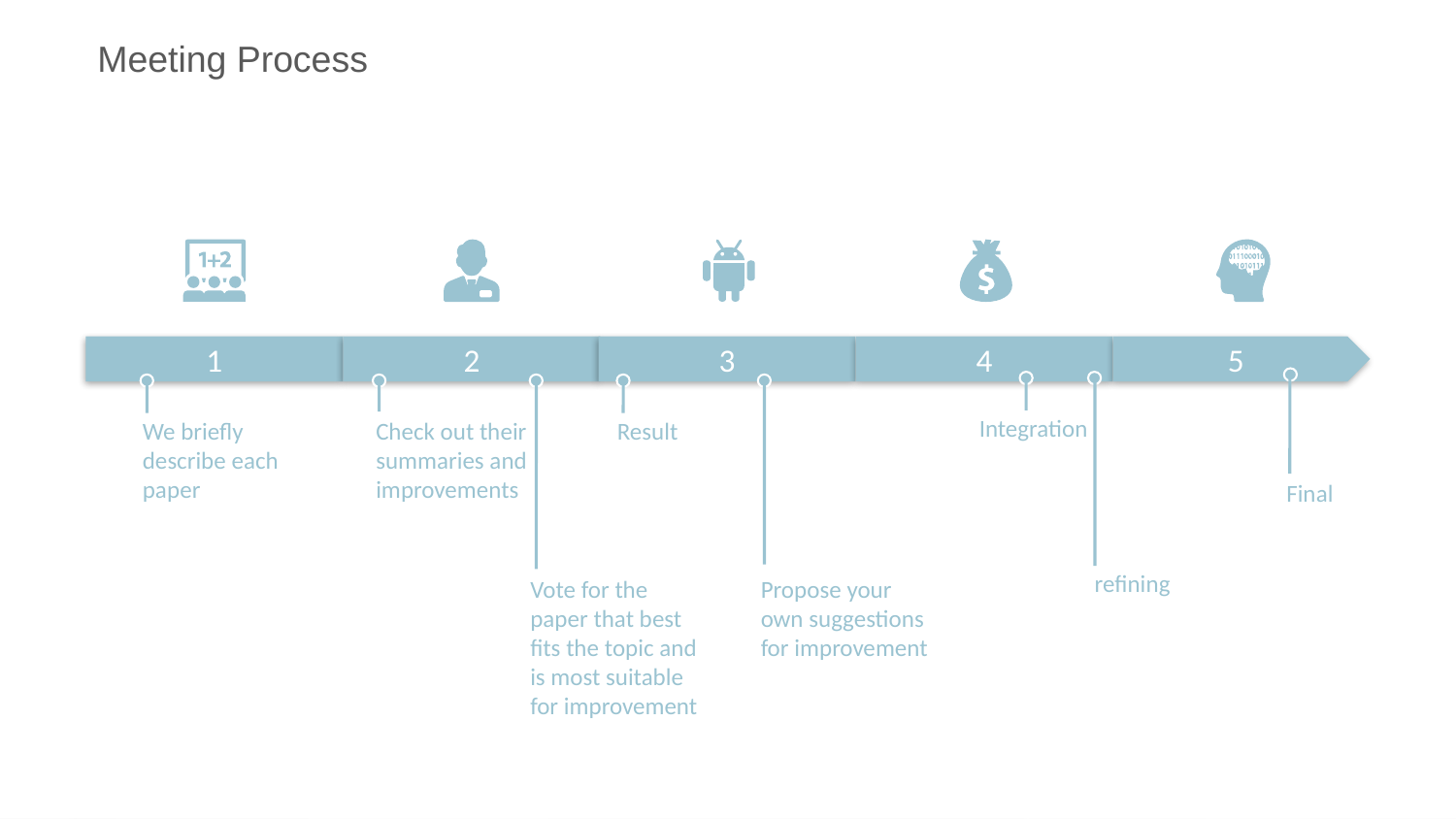

Meeting Process

1
2
3
4
5

Integration
We briefly describe each paper
Check out their summaries and improvements
Result
Final
refining
Vote for the paper that best fits the topic and is most suitable for improvement
Propose your own suggestions for improvement